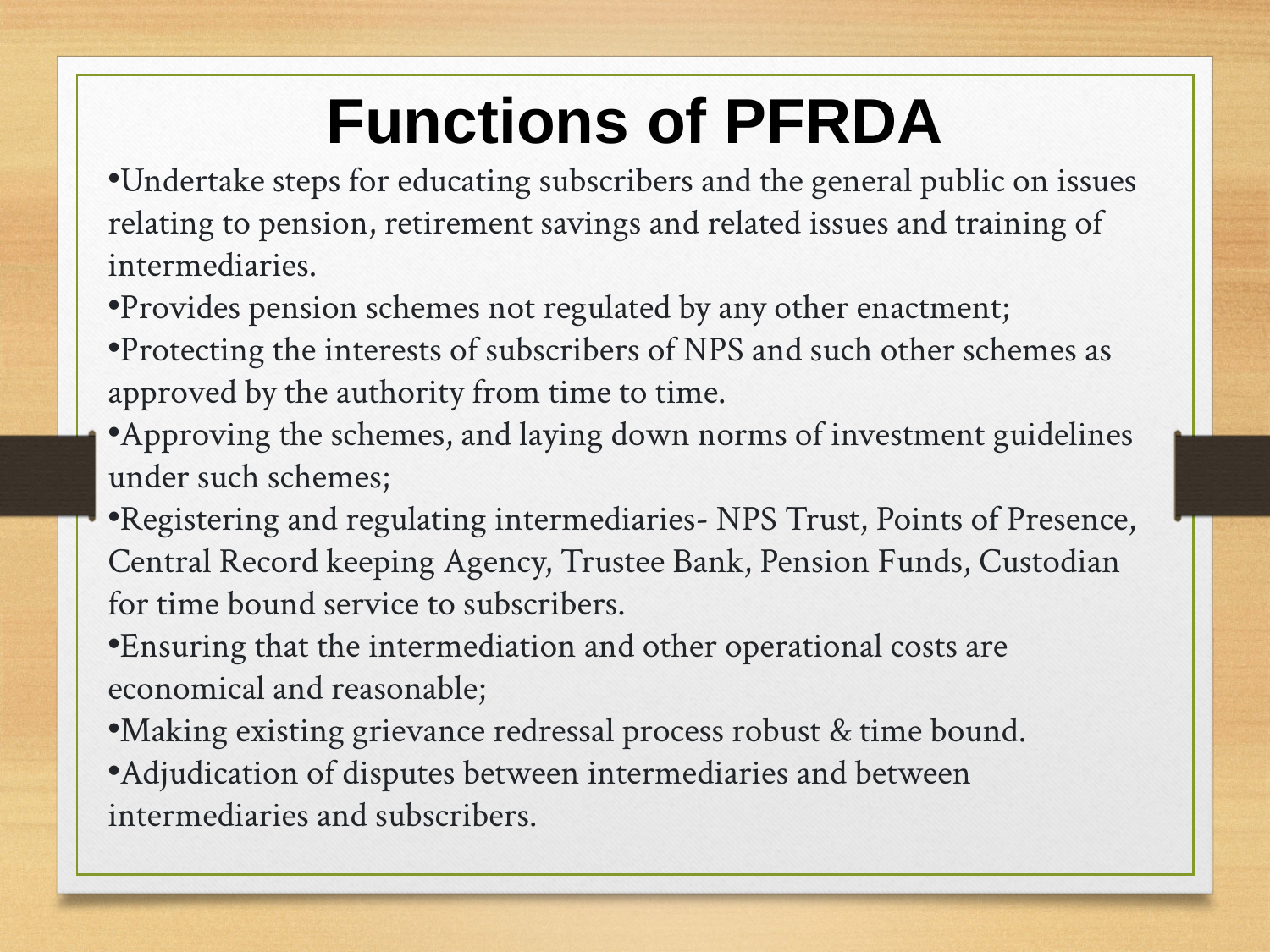

Functions of PFRDA
Undertake steps for educating subscribers and the general public on issues relating to pension, retirement savings and related issues and training of intermediaries.
Provides pension schemes not regulated by any other enactment;
Protecting the interests of subscribers of NPS and such other schemes as approved by the authority from time to time.
Approving the schemes, and laying down norms of investment guidelines under such schemes;
Registering and regulating intermediaries- NPS Trust, Points of Presence, Central Record keeping Agency, Trustee Bank, Pension Funds, Custodian for time bound service to subscribers.
Ensuring that the intermediation and other operational costs are economical and reasonable;
Making existing grievance redressal process robust & time bound.
Adjudication of disputes between intermediaries and between intermediaries and subscribers.